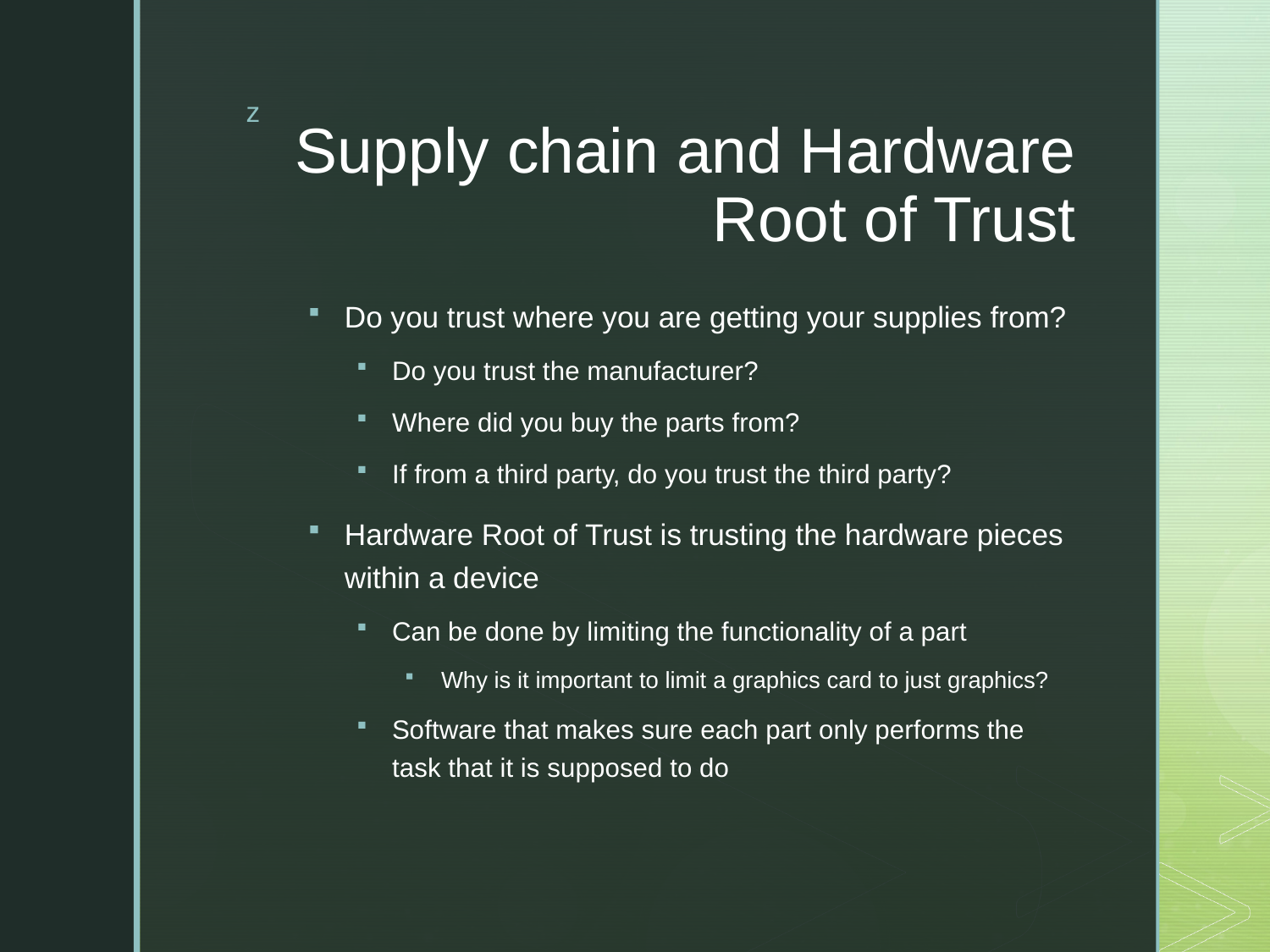

# Supply chain and Hardware Root of Trust
Do you trust where you are getting your supplies from?
Do you trust the manufacturer?
Where did you buy the parts from?
If from a third party, do you trust the third party?
Hardware Root of Trust is trusting the hardware pieces within a device
Can be done by limiting the functionality of a part
Why is it important to limit a graphics card to just graphics?
Software that makes sure each part only performs the task that it is supposed to do